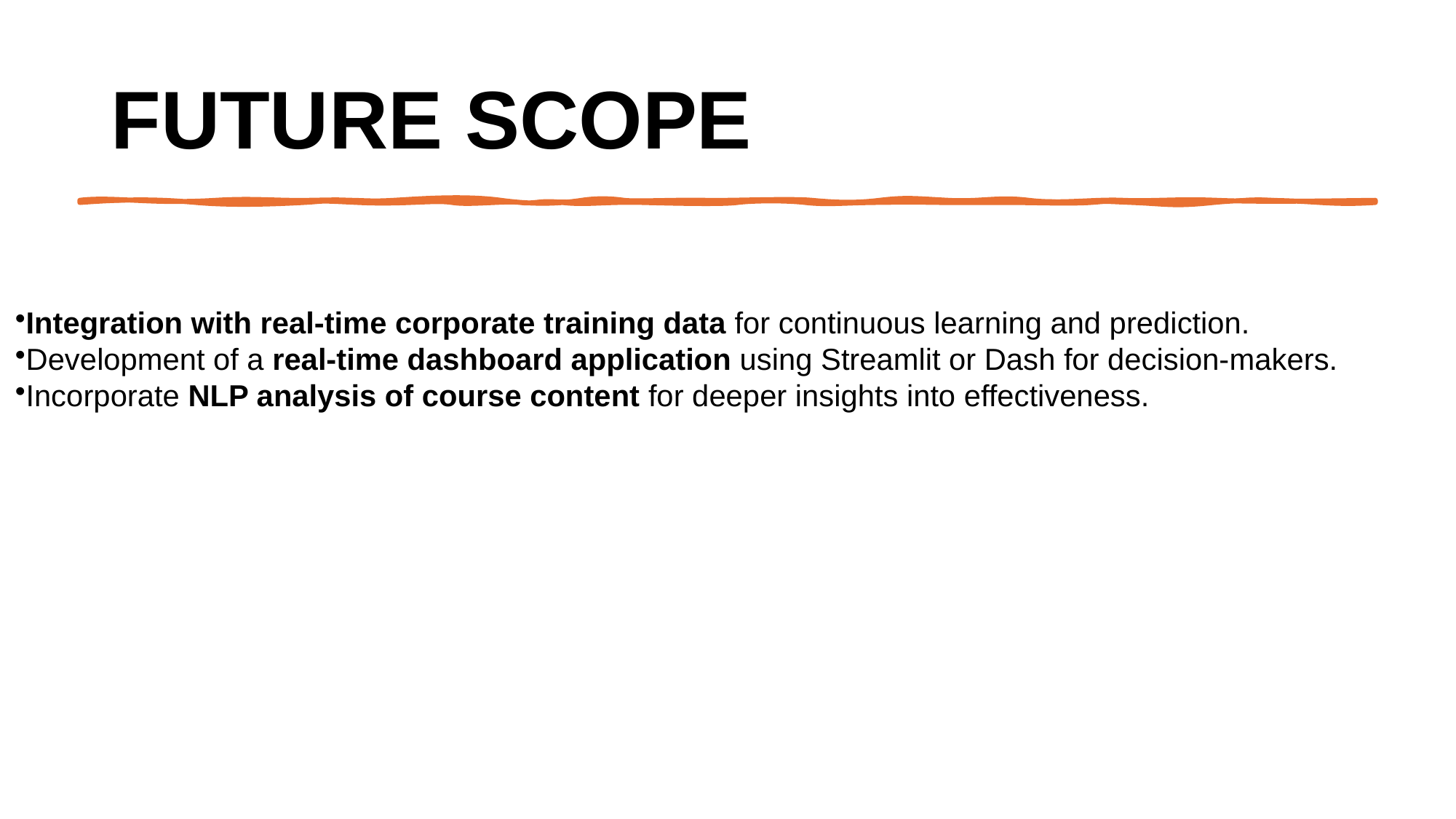

# Future scope

Integration with real-time corporate training data for continuous learning and prediction.
Development of a real-time dashboard application using Streamlit or Dash for decision-makers.
Incorporate NLP analysis of course content for deeper insights into effectiveness.